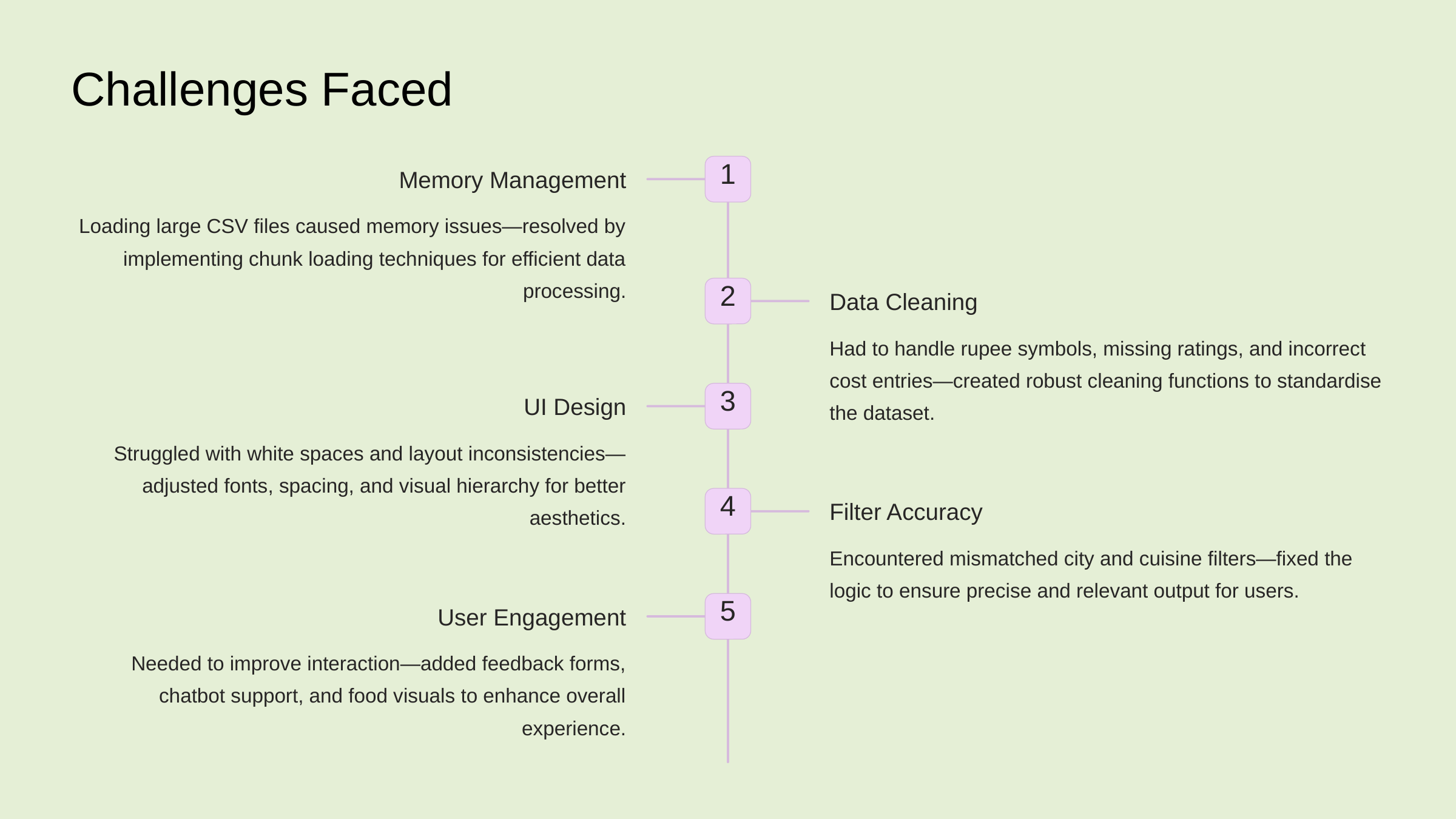

Challenges Faced

1
Memory Management

Loading large CSV files caused memory issues—resolved by implementing chunk loading techniques for efficient data processing.

2
Data Cleaning

Had to handle rupee symbols, missing ratings, and incorrect cost entries—created robust cleaning functions to standardise the dataset.

3
UI Design

Struggled with white spaces and layout inconsistencies—adjusted fonts, spacing, and visual hierarchy for better aesthetics.

4
Filter Accuracy

Encountered mismatched city and cuisine filters—fixed the logic to ensure precise and relevant output for users.

5
User Engagement

Needed to improve interaction—added feedback forms, chatbot support, and food visuals to enhance overall experience.